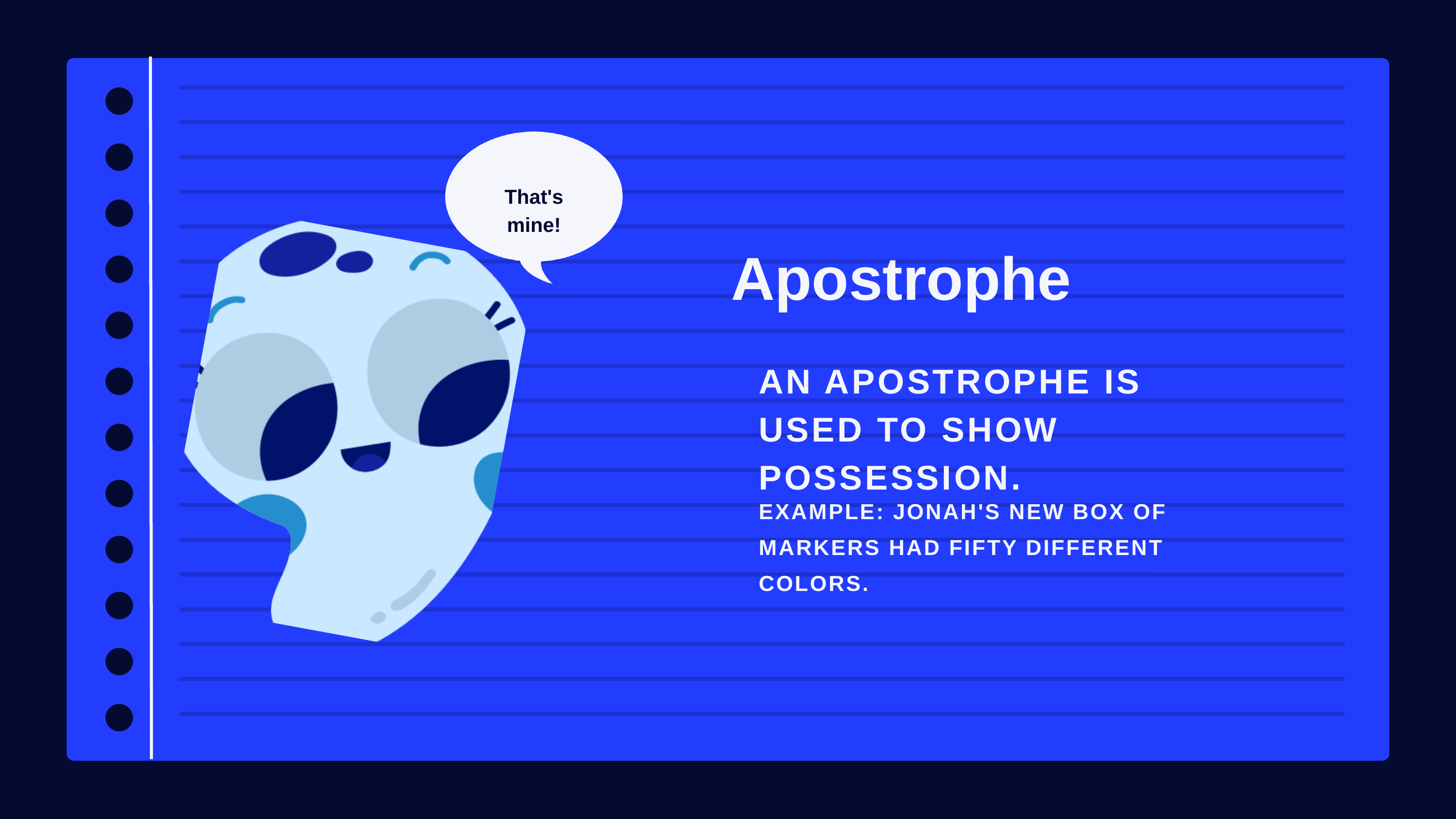

That's mine!
Apostrophe

AN APOSTROPHE IS USED TO SHOW POSSESSION.

EXAMPLE: JONAH'S NEW BOX OF MARKERS HAD FIFTY DIFFERENT COLORS.